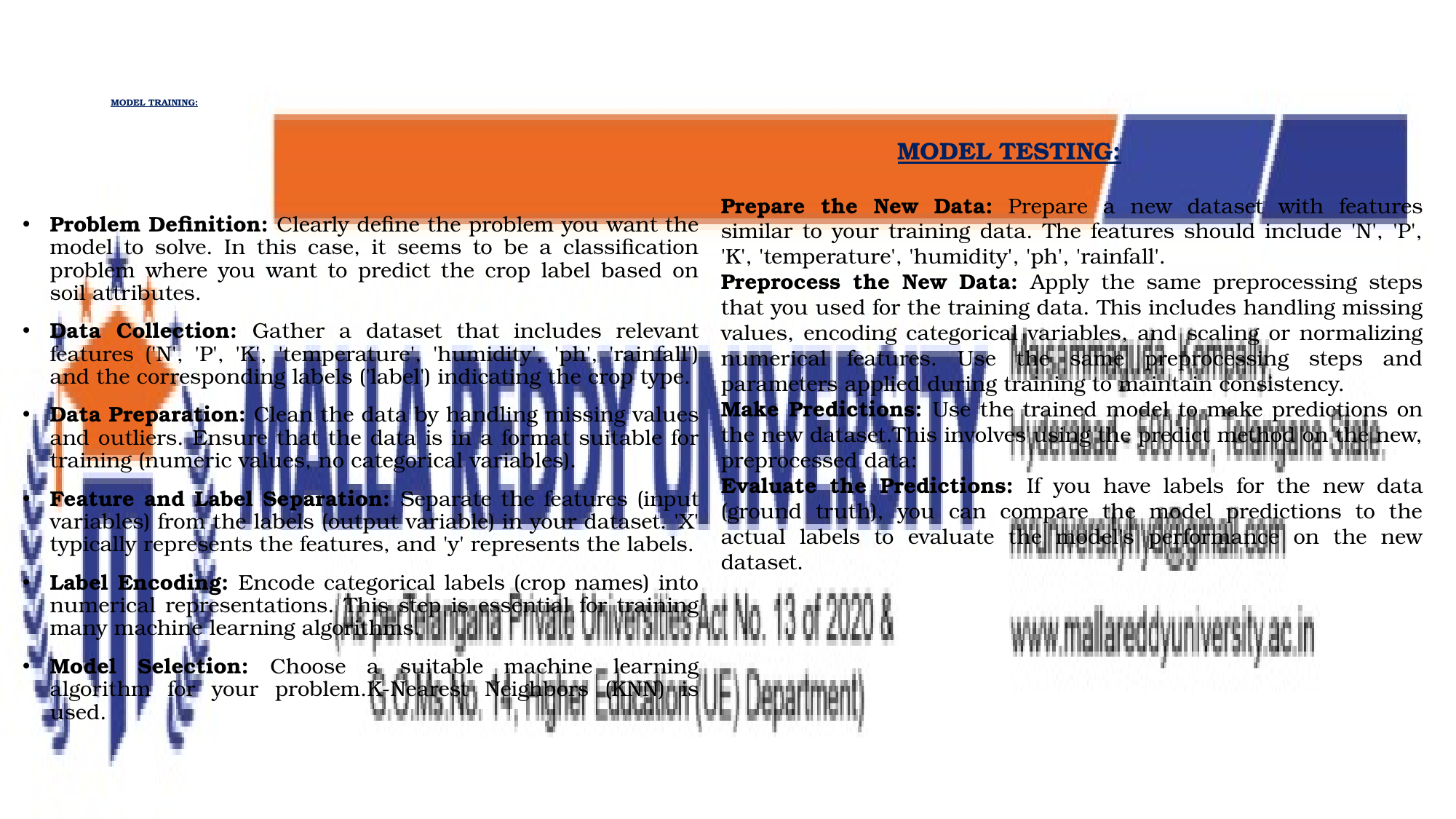

# MODEL TRAINING:
MODEL TESTING:

Problem Definition: Clearly define the problem you want the model to solve. In this case, it seems to be a classification problem where you want to predict the crop label based on soil attributes.
Data Collection: Gather a dataset that includes relevant features ('N', 'P', 'K', 'temperature', 'humidity', 'ph', 'rainfall') and the corresponding labels ('label') indicating the crop type.
Data Preparation: Clean the data by handling missing values and outliers. Ensure that the data is in a format suitable for training (numeric values, no categorical variables).
Feature and Label Separation: Separate the features (input variables) from the labels (output variable) in your dataset. 'X' typically represents the features, and 'y' represents the labels.
Label Encoding: Encode categorical labels (crop names) into numerical representations. This step is essential for training many machine learning algorithms.
Model Selection: Choose a suitable machine learning algorithm for your problem.K-Nearest Neighbors (KNN) is used.
Prepare the New Data: Prepare a new dataset with features similar to your training data. The features should include 'N', 'P', 'K', 'temperature', 'humidity', 'ph', 'rainfall'.
Preprocess the New Data: Apply the same preprocessing steps that you used for the training data. This includes handling missing values, encoding categorical variables, and scaling or normalizing numerical features. Use the same preprocessing steps and parameters applied during training to maintain consistency.
Make Predictions: Use the trained model to make predictions on the new dataset.This involves using the predict method on the new, preprocessed data:
Evaluate the Predictions: If you have labels for the new data (ground truth), you can compare the model predictions to the actual labels to evaluate the model's performance on the new dataset.